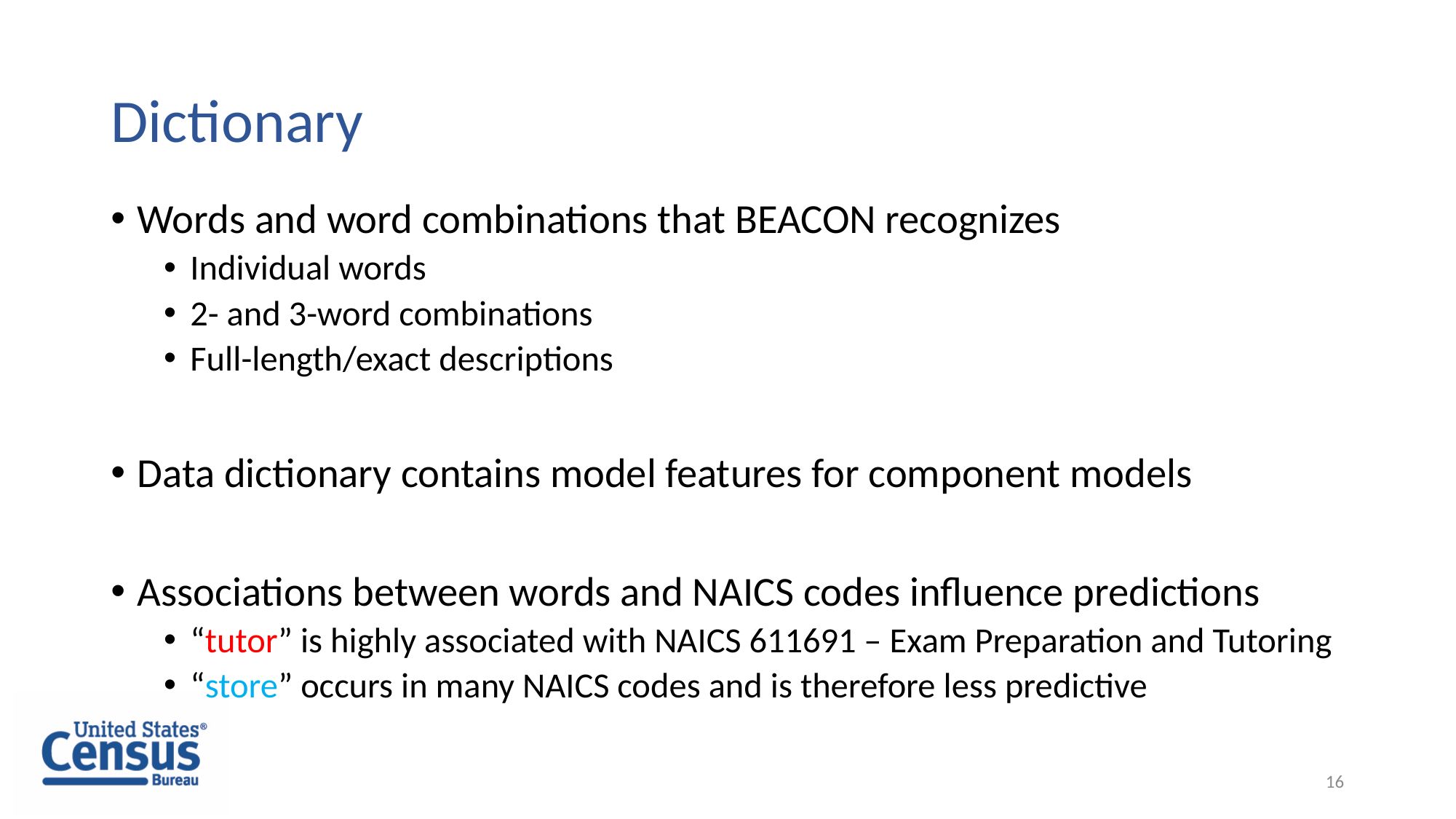

# Dictionary
Words and word combinations that BEACON recognizes
Individual words
2- and 3-word combinations
Full-length/exact descriptions

Data dictionary contains model features for component models

Associations between words and NAICS codes influence predictions
“tutor” is highly associated with NAICS 611691 – Exam Preparation and Tutoring
“store” occurs in many NAICS codes and is therefore less predictive

16